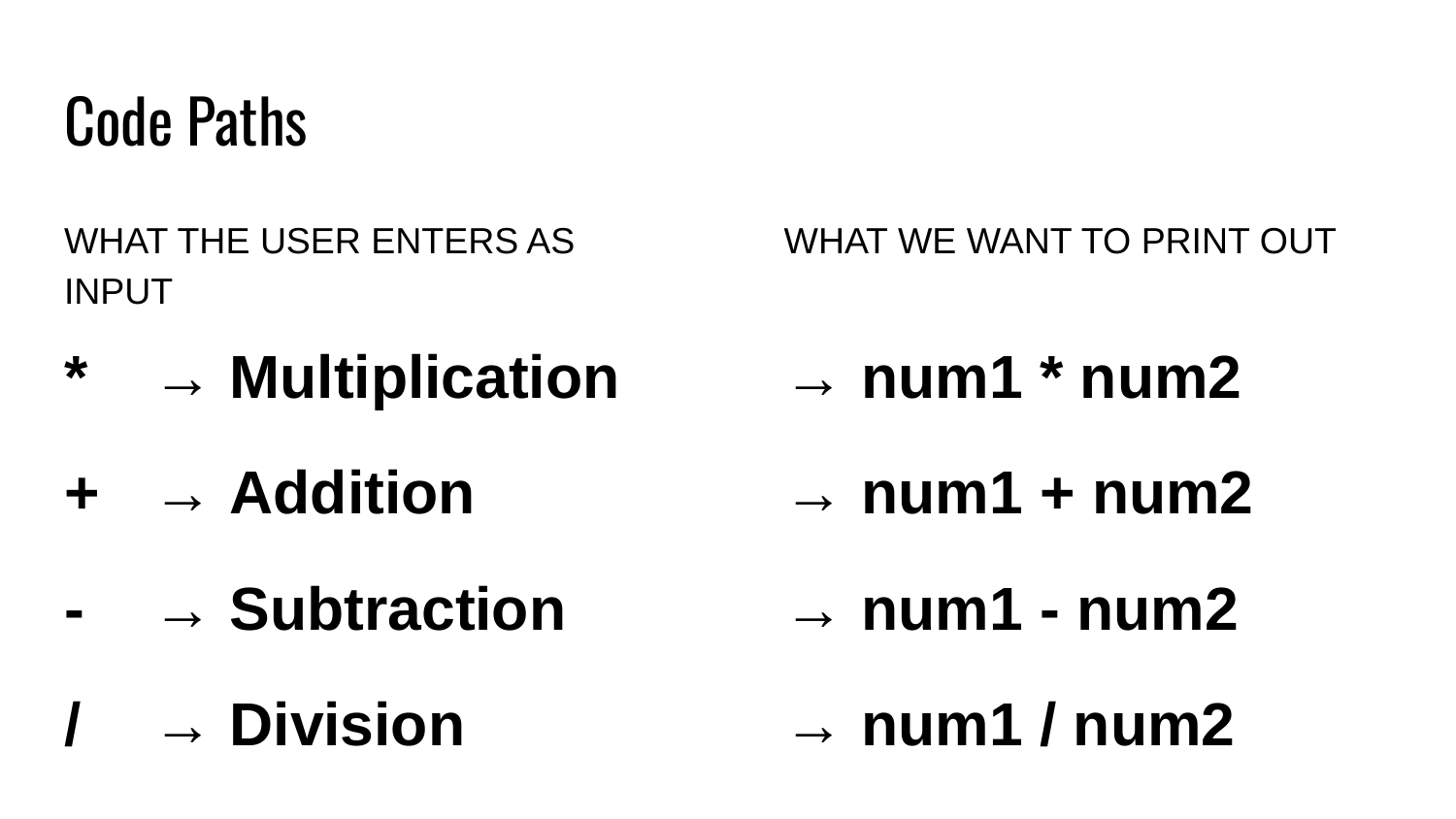

# Code Paths
WHAT THE USER ENTERS AS INPUT
WHAT WE WANT TO PRINT OUT

*
+
-
/

→ Multiplication
→ Addition
→ Subtraction
→ Division

→ num1 * num2
→ num1 + num2
→ num1 - num2
→ num1 / num2